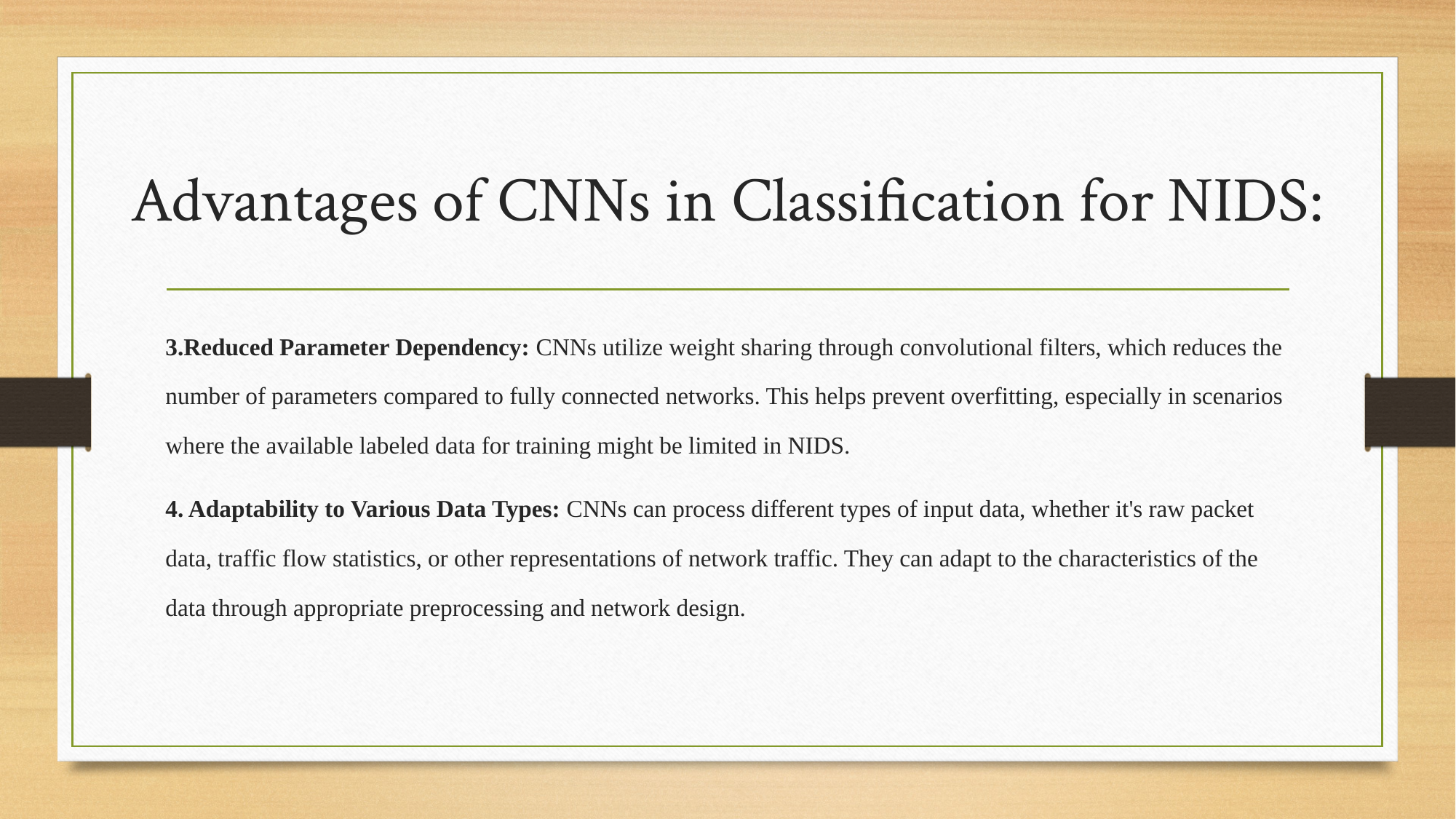

# Advantages of CNNs in Classification for NIDS:
3.Reduced Parameter Dependency: CNNs utilize weight sharing through convolutional filters, which reduces the number of parameters compared to fully connected networks. This helps prevent overfitting, especially in scenarios where the available labeled data for training might be limited in NIDS.
4. Adaptability to Various Data Types: CNNs can process different types of input data, whether it's raw packet data, traffic flow statistics, or other representations of network traffic. They can adapt to the characteristics of the data through appropriate preprocessing and network design.